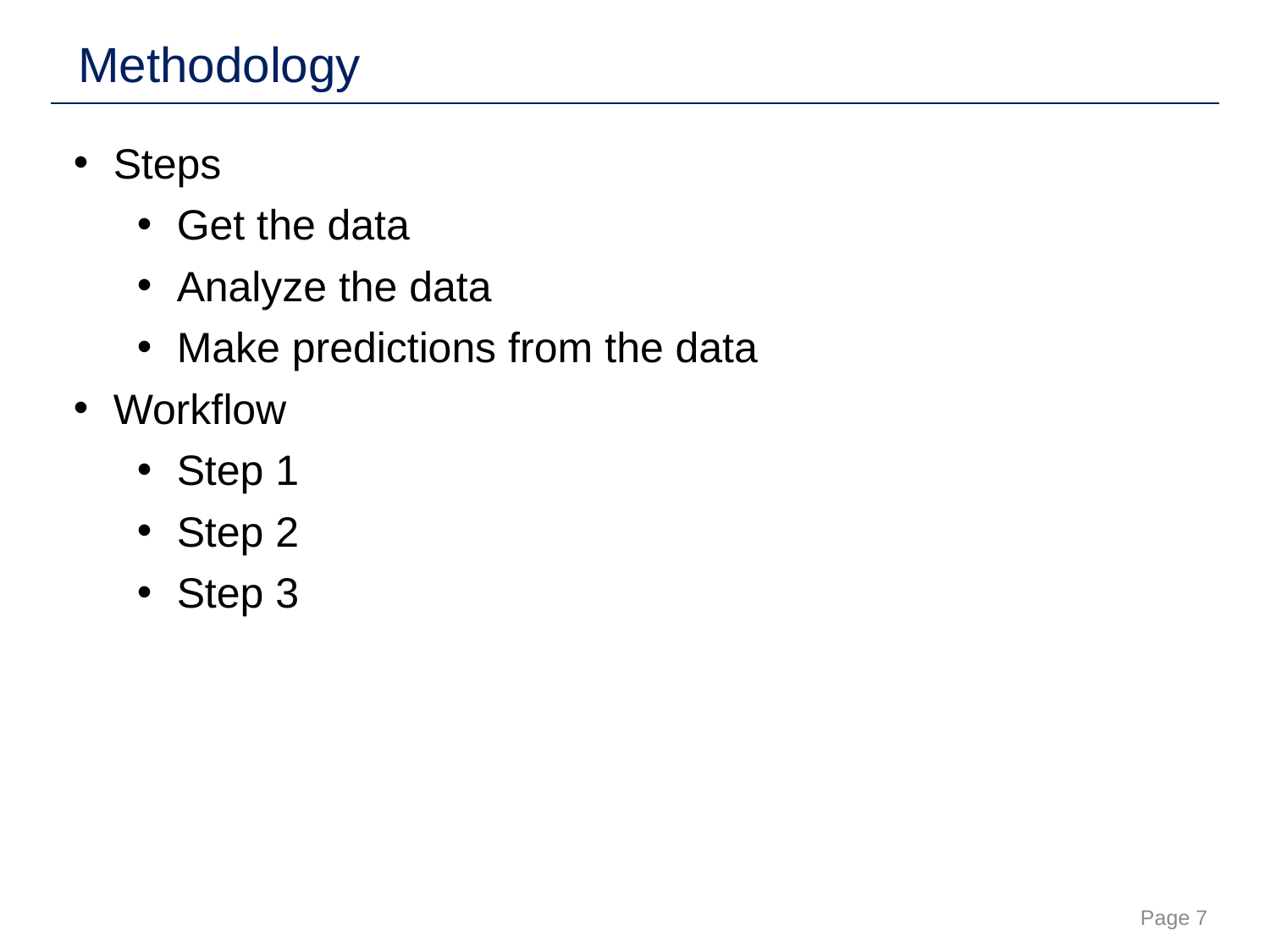

Methodology
Steps
Get the data
Analyze the data
Make predictions from the data
Workflow
Step 1
Step 2
Step 3

Page 7